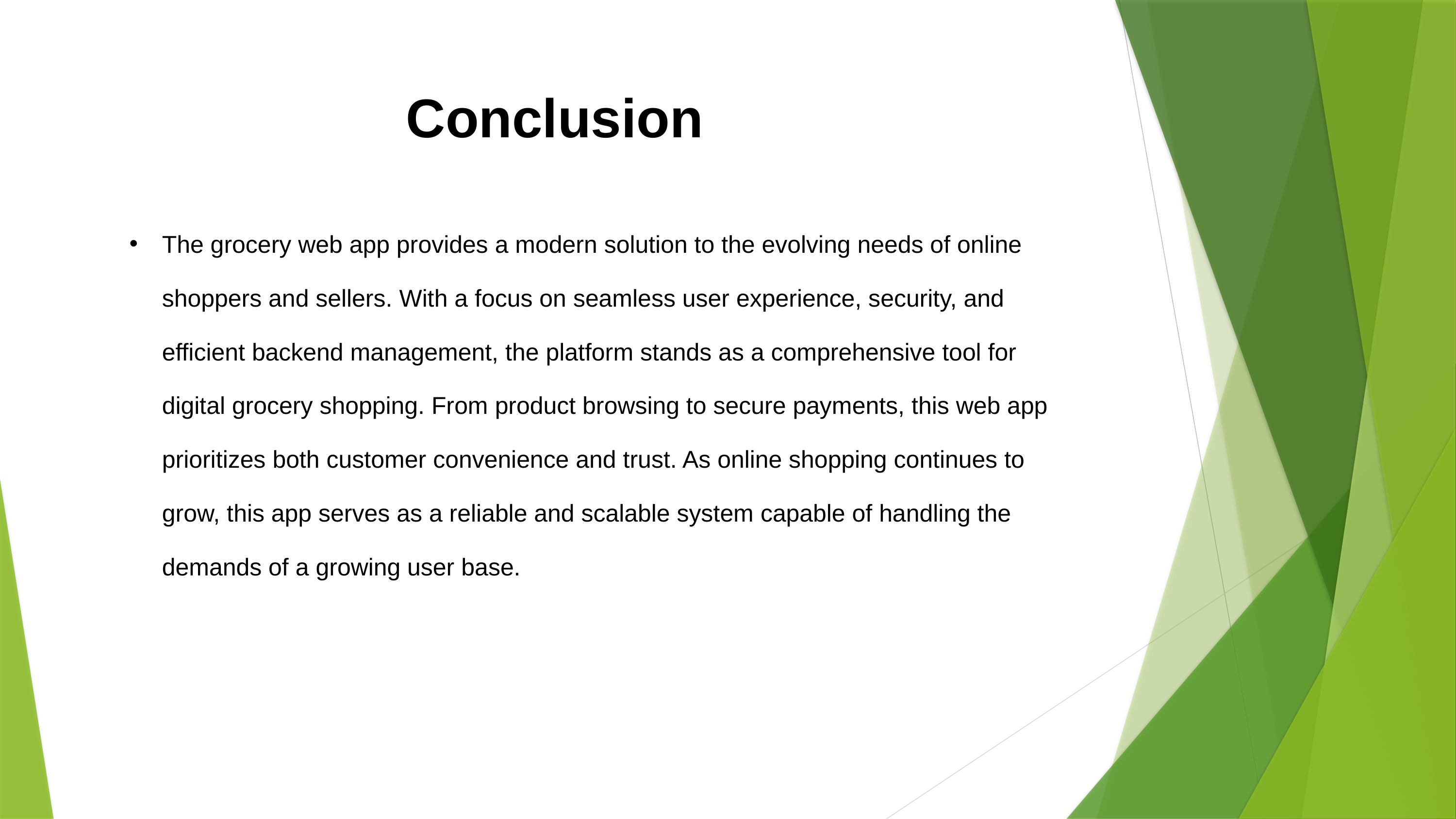

Conclusion
The grocery web app provides a modern solution to the evolving needs of online shoppers and sellers. With a focus on seamless user experience, security, and efficient backend management, the platform stands as a comprehensive tool for digital grocery shopping. From product browsing to secure payments, this web app prioritizes both customer convenience and trust. As online shopping continues to grow, this app serves as a reliable and scalable system capable of handling the demands of a growing user base.